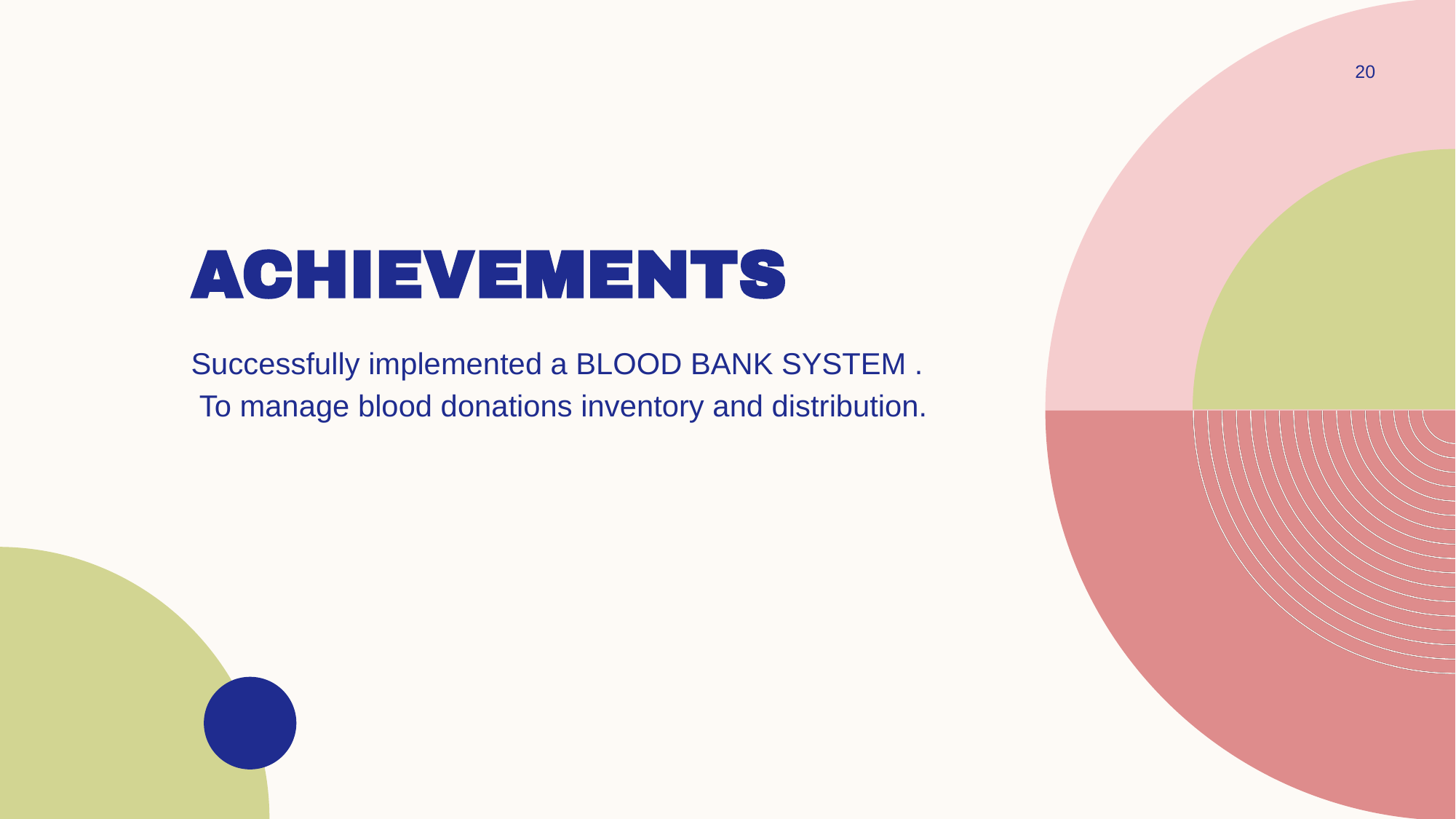

20
# ACHIEVEMENTS
Successfully implemented a BLOOD BANK SYSTEM .
 To manage blood donations inventory and distribution.